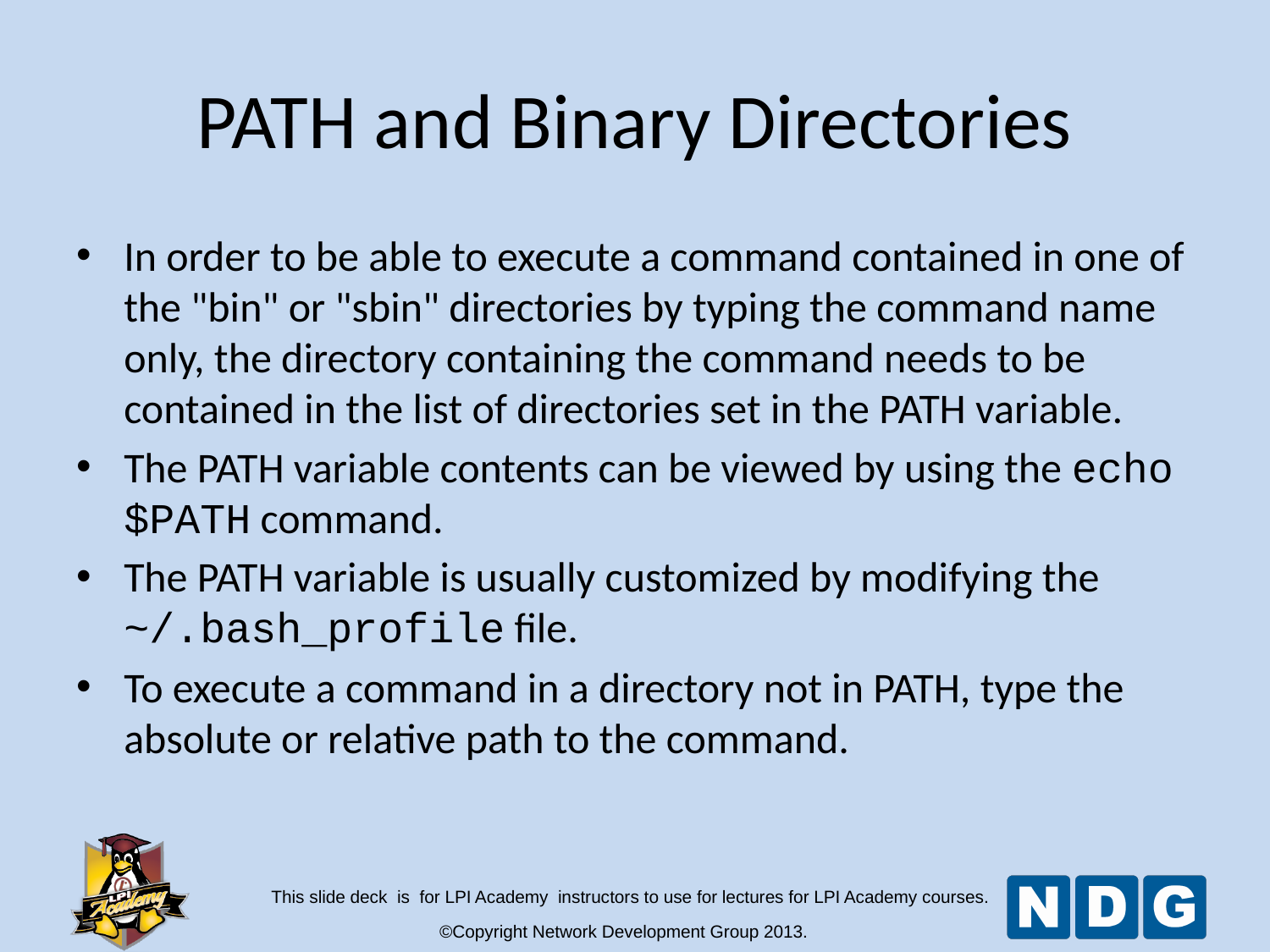

# PATH and Binary Directories
In order to be able to execute a command contained in one of the "bin" or "sbin" directories by typing the command name only, the directory containing the command needs to be contained in the list of directories set in the PATH variable.
The PATH variable contents can be viewed by using the echo $PATH command.
The PATH variable is usually customized by modifying the ~/.bash_profile file.
To execute a command in a directory not in PATH, type the absolute or relative path to the command.